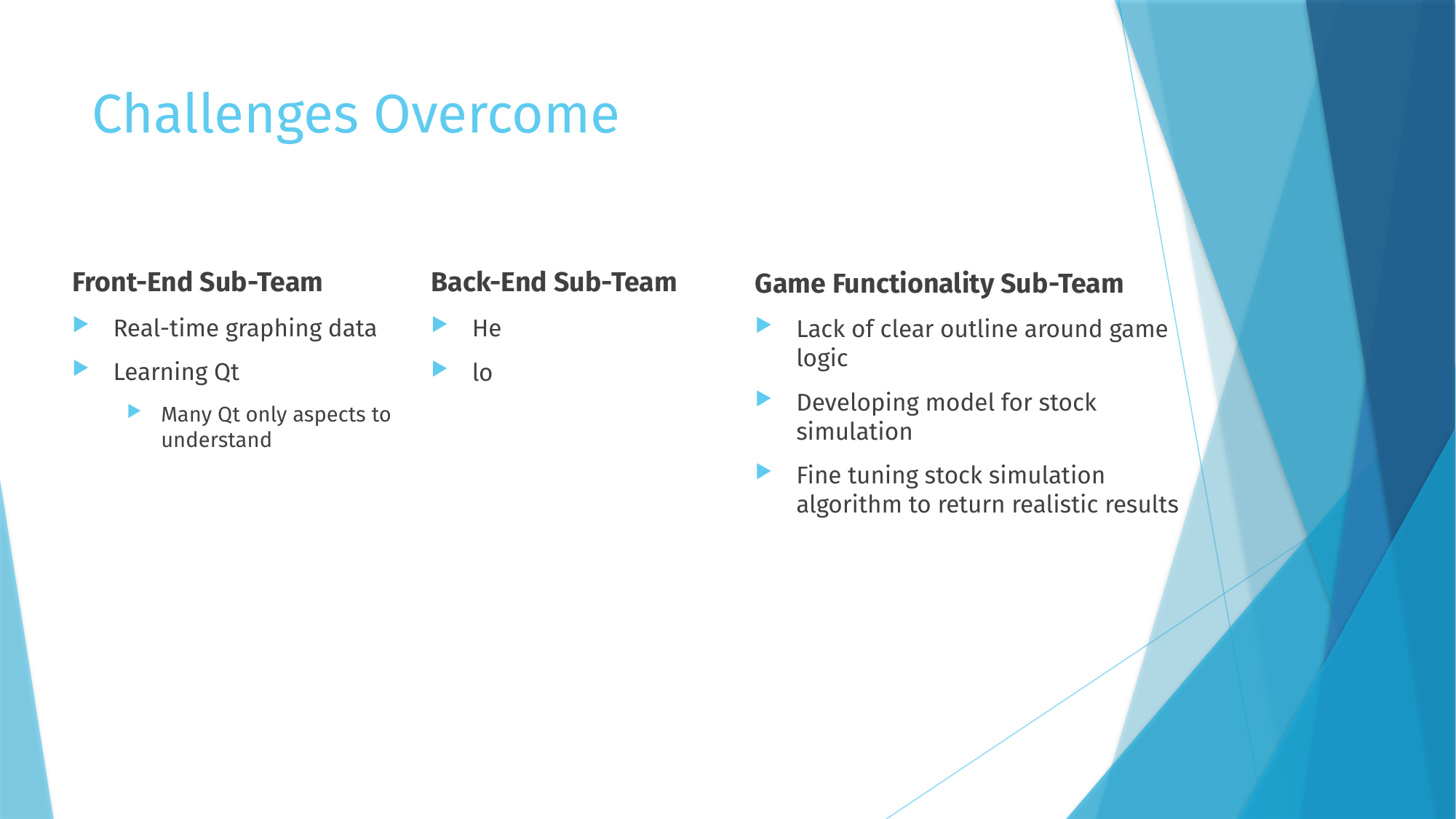

# Challenges Overcome
Front-End Sub-Team
Real-time graphing data
Learning Qt
Many Qt only aspects to understand
Back-End Sub-Team
He
lo
Game Functionality Sub-Team
Lack of clear outline around game logic
Developing model for stock simulation
Fine tuning stock simulation algorithm to return realistic results